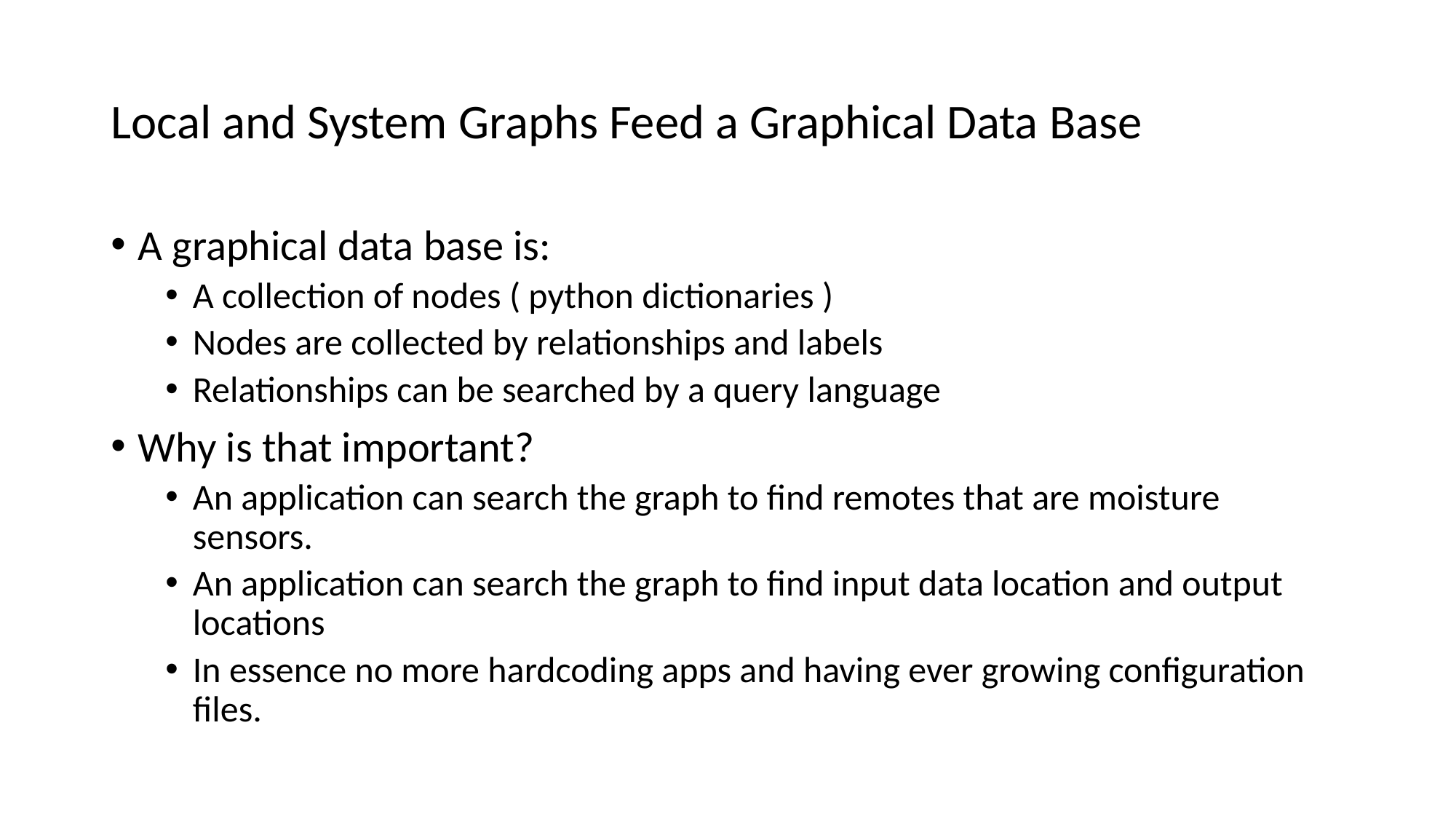

# Local and System Graphs Feed a Graphical Data Base
A graphical data base is:
A collection of nodes ( python dictionaries )
Nodes are collected by relationships and labels
Relationships can be searched by a query language
Why is that important?
An application can search the graph to find remotes that are moisture sensors.
An application can search the graph to find input data location and output locations
In essence no more hardcoding apps and having ever growing configuration files.